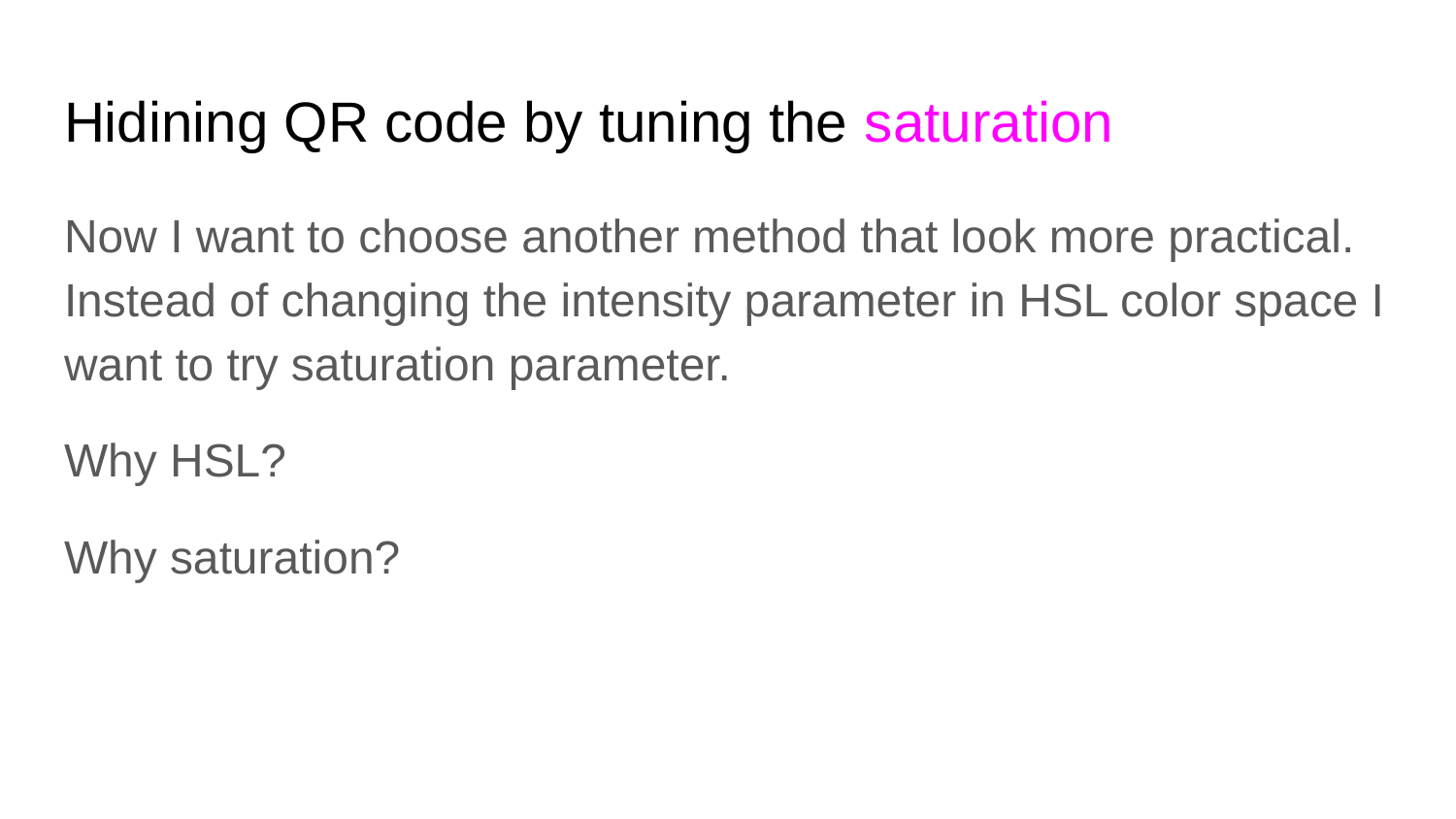

# Hidining QR code by tuning the saturation
Now I want to choose another method that look more practical. Instead of changing the intensity parameter in HSL color space I want to try saturation parameter.
Why HSL?
Why saturation?